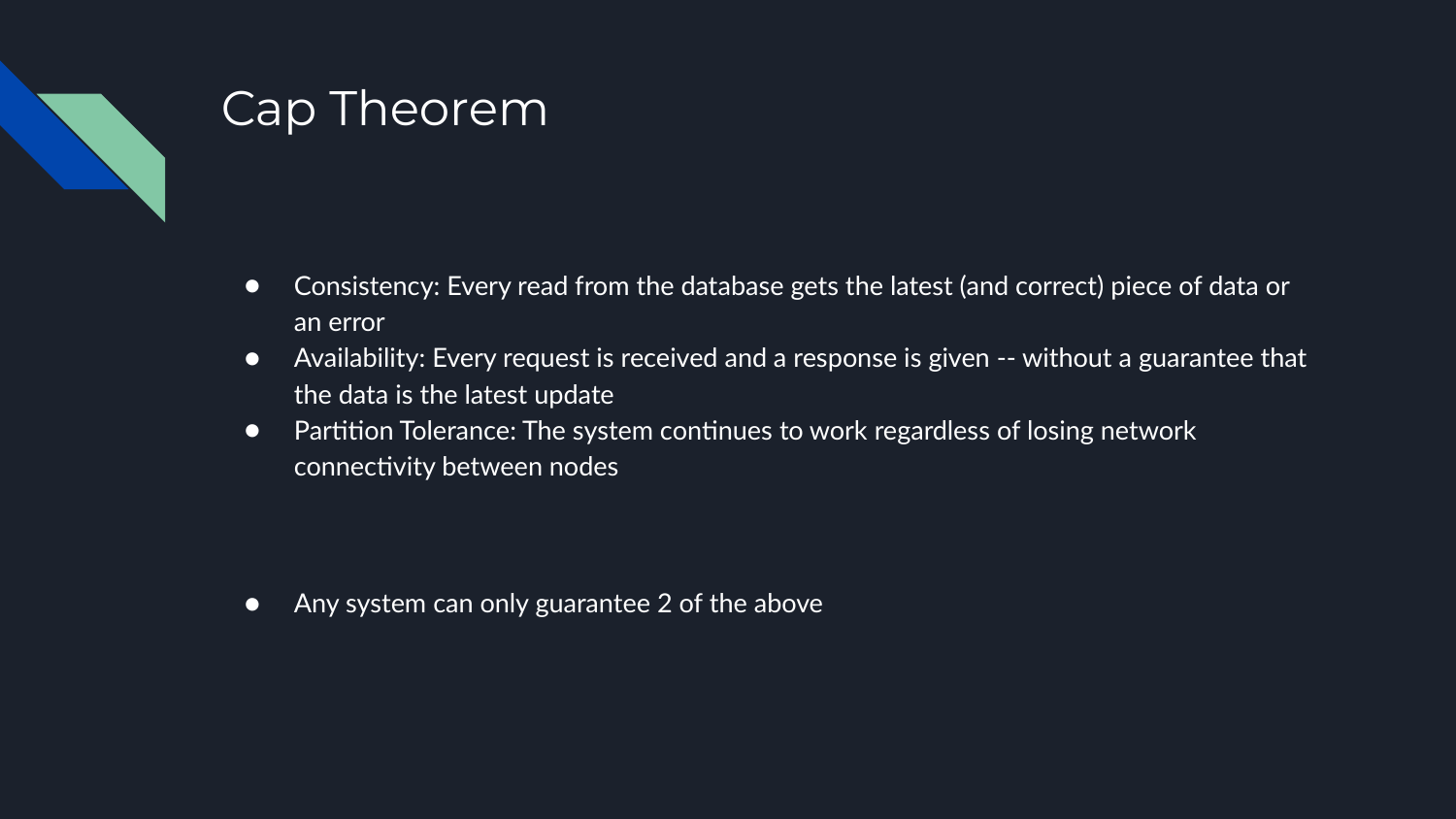

# Cap Theorem
Consistency: Every read from the database gets the latest (and correct) piece of data or an error
Availability: Every request is received and a response is given -- without a guarantee that the data is the latest update
Partition Tolerance: The system continues to work regardless of losing network connectivity between nodes

Any system can only guarantee 2 of the above